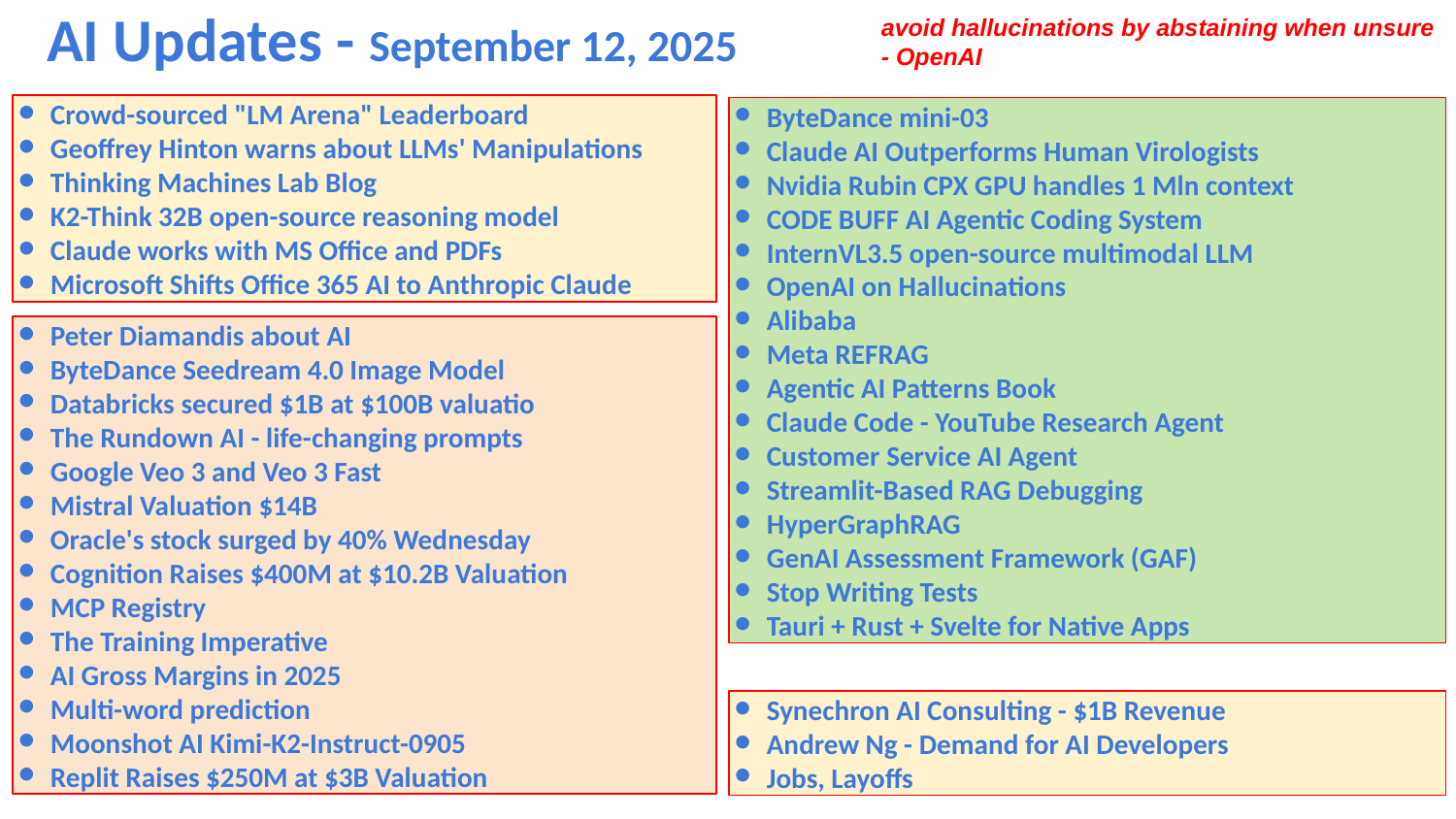

AI Updates - September 12, 2025
avoid hallucinations by abstaining when unsure - OpenAI
Crowd-sourced "LM Arena" Leaderboard
Geoffrey Hinton warns about LLMs' Manipulations
Thinking Machines Lab Blog
K2-Think 32B open-source reasoning model
Claude works with MS Office and PDFs
Microsoft Shifts Office 365 AI to Anthropic Claude
ByteDance mini-03
Claude AI Outperforms Human Virologists
Nvidia Rubin CPX GPU handles 1 Mln context
CODE BUFF AI Agentic Coding System
InternVL3.5 open-source multimodal LLM
OpenAI on Hallucinations
Alibaba
Meta REFRAG
Agentic AI Patterns Book
Claude Code - YouTube Research Agent
Customer Service AI Agent
Streamlit-Based RAG Debugging
HyperGraphRAG
GenAI Assessment Framework (GAF)
Stop Writing Tests
Tauri + Rust + Svelte for Native Apps
Peter Diamandis about AI
ByteDance Seedream 4.0 Image Model
Databricks secured $1B at $100B valuatio
The Rundown AI - life-changing prompts
Google Veo 3 and Veo 3 Fast
Mistral Valuation $14B
Oracle's stock surged by 40% Wednesday
Cognition Raises $400M at $10.2B Valuation
MCP Registry
The Training Imperative
AI Gross Margins in 2025
Multi-word prediction
Moonshot AI Kimi-K2-Instruct-0905
Replit Raises $250M at $3B Valuation
Synechron AI Consulting - $1B Revenue
Andrew Ng - Demand for AI Developers
Jobs, Layoffs